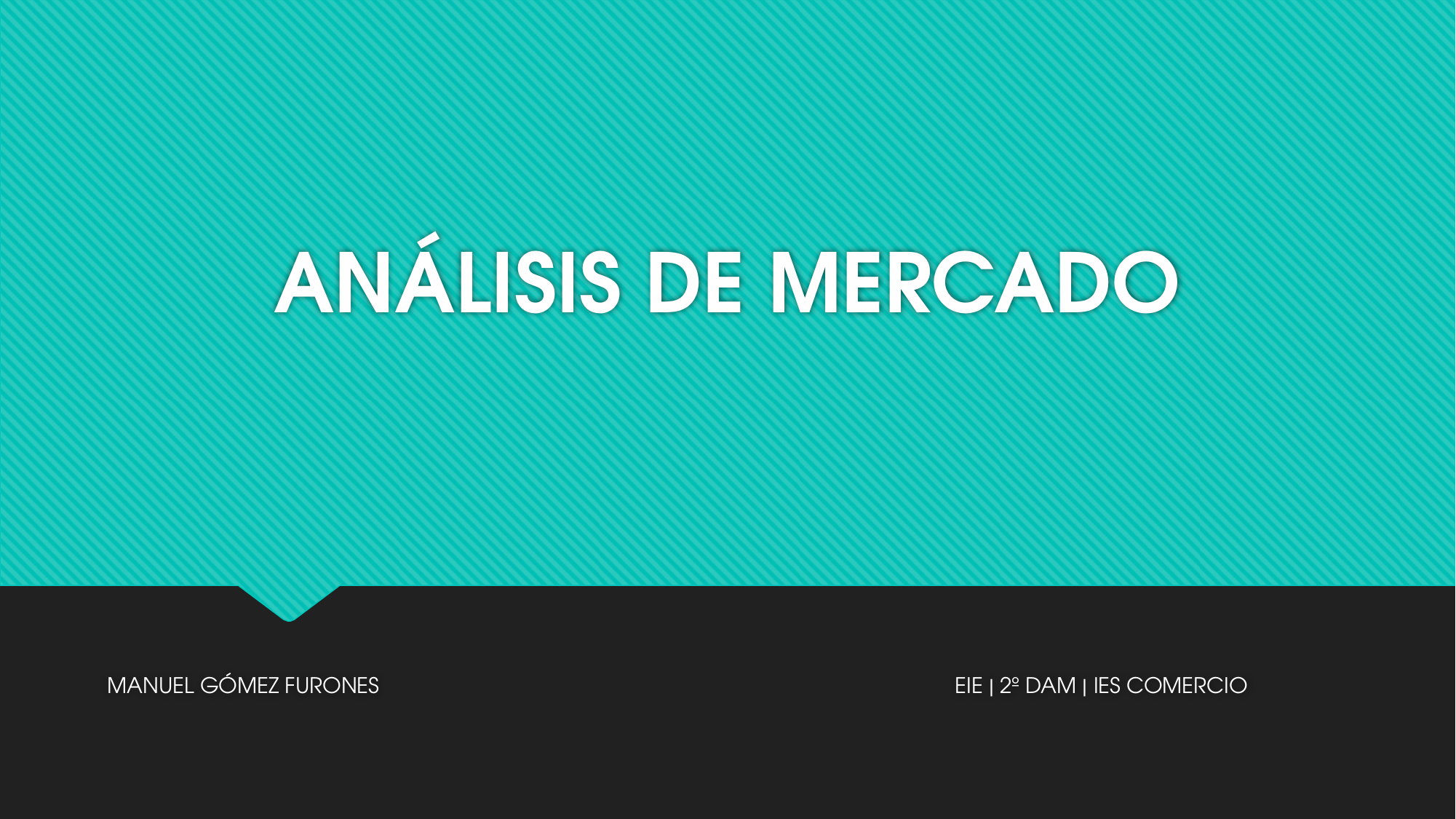

# ANÁLISIS DE MERCADO
MANUEL GÓMEZ FURONES                                                                                                EIE | 2º DAM | IES COMERCIO